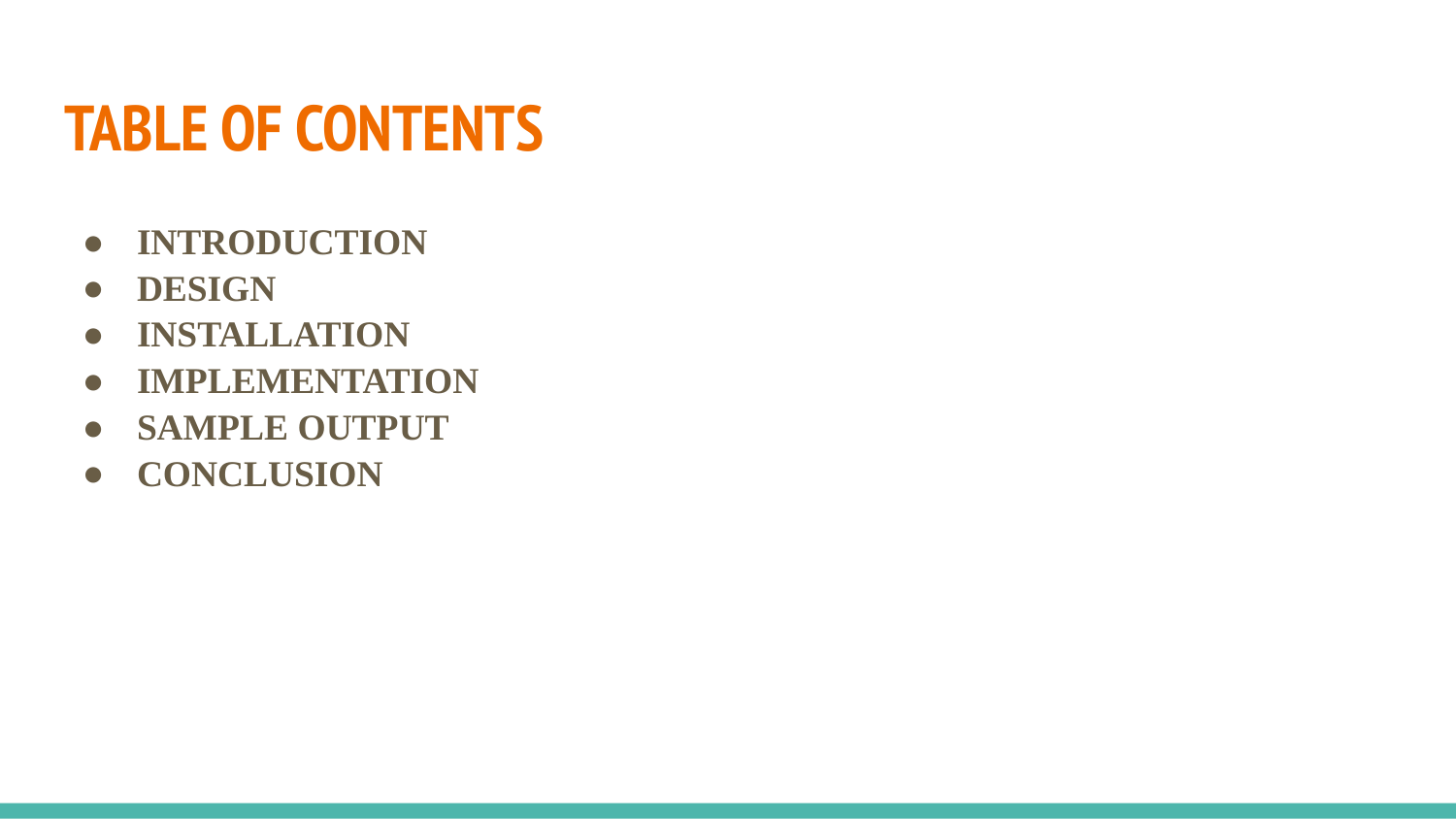

# TABLE OF CONTENTS
INTRODUCTION
DESIGN
INSTALLATION
IMPLEMENTATION
SAMPLE OUTPUT
CONCLUSION